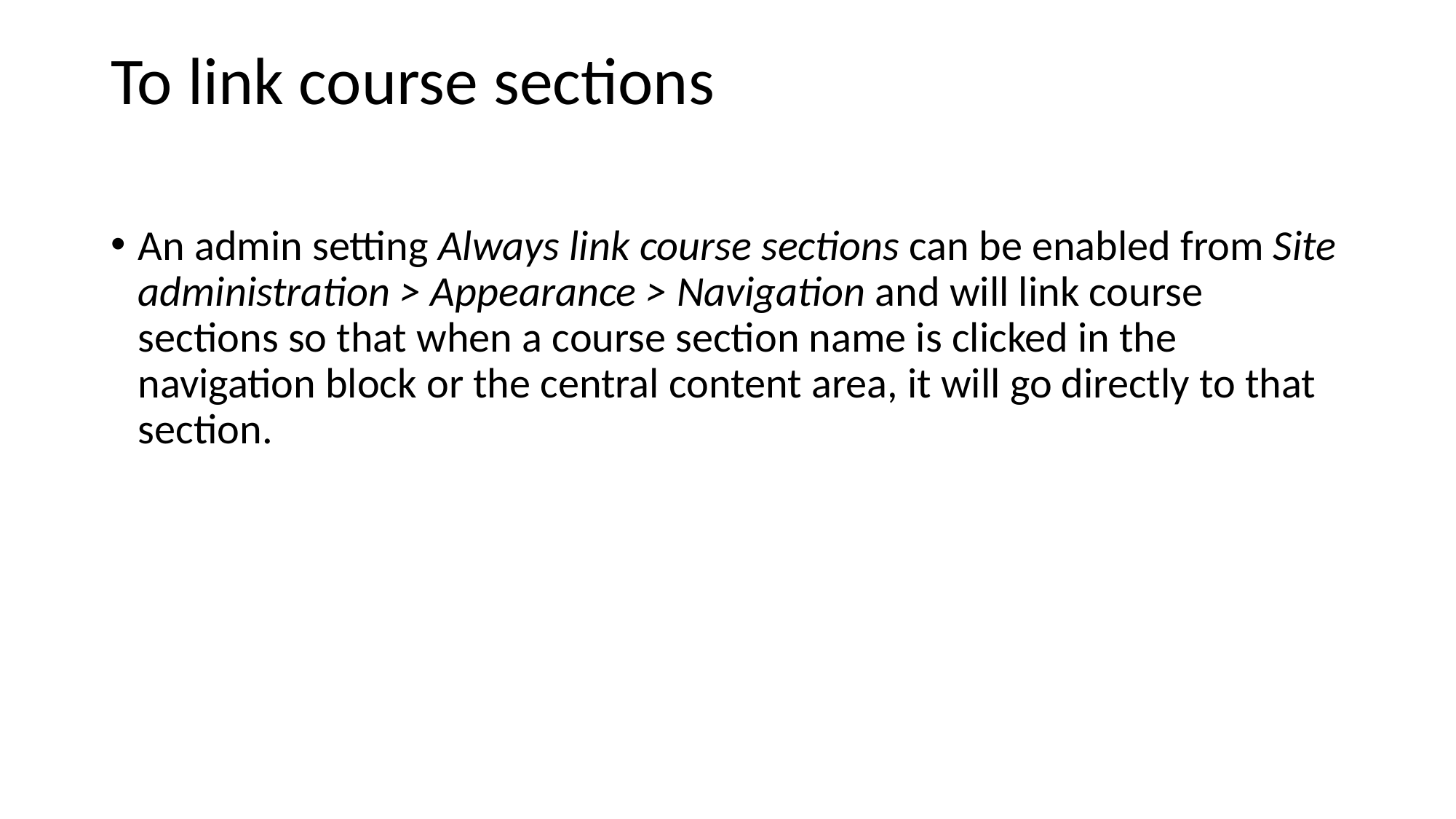

# To link course sections
An admin setting Always link course sections can be enabled from Site administration > Appearance > Navigation and will link course sections so that when a course section name is clicked in the navigation block or the central content area, it will go directly to that section.